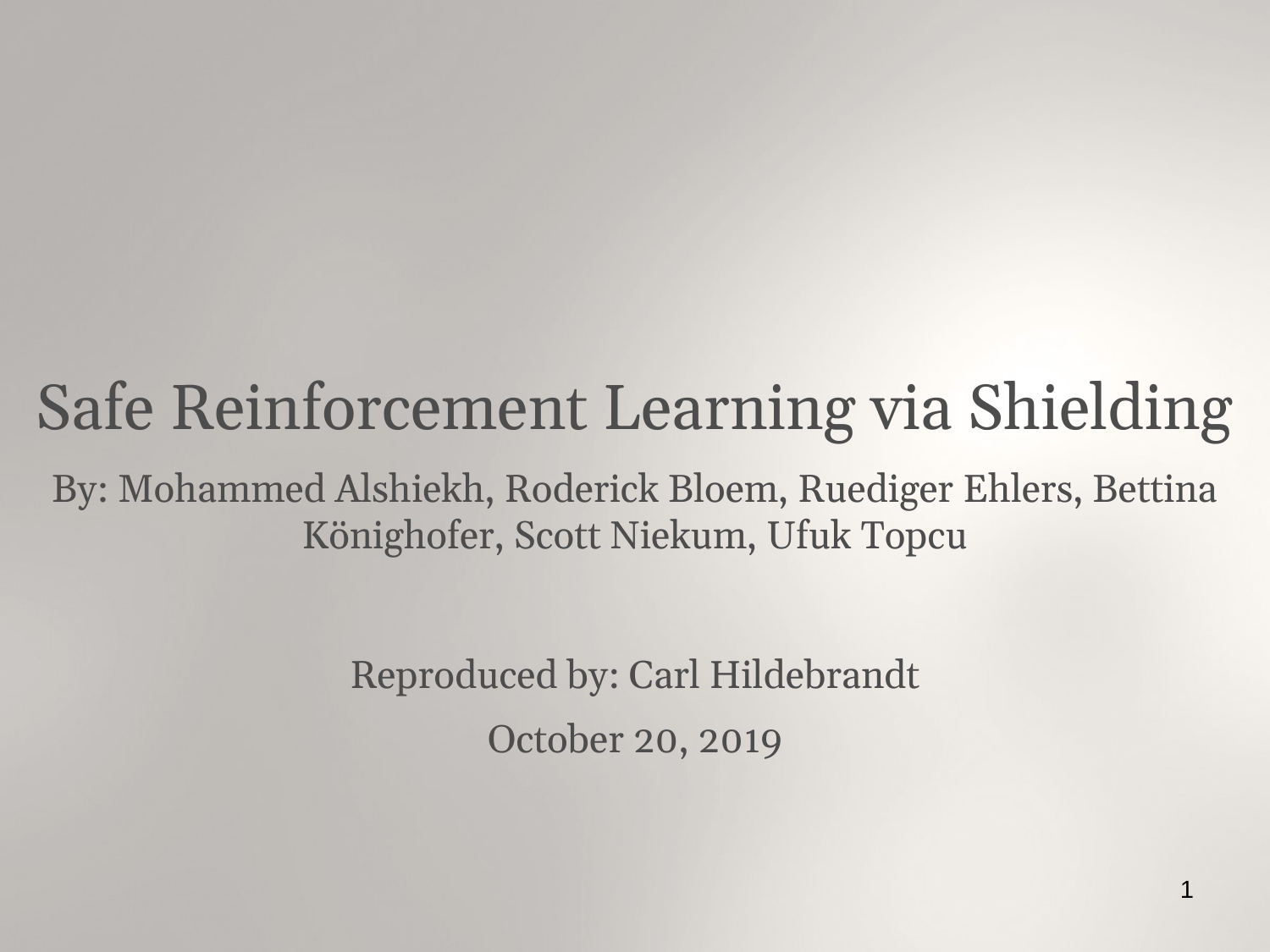

Safe Reinforcement Learning via Shielding
By: Mohammed Alshiekh, Roderick Bloem, Ruediger Ehlers, Bettina Könighofer, Scott Niekum, Ufuk Topcu
Reproduced by: Carl Hildebrandt
October 20, 2019
1